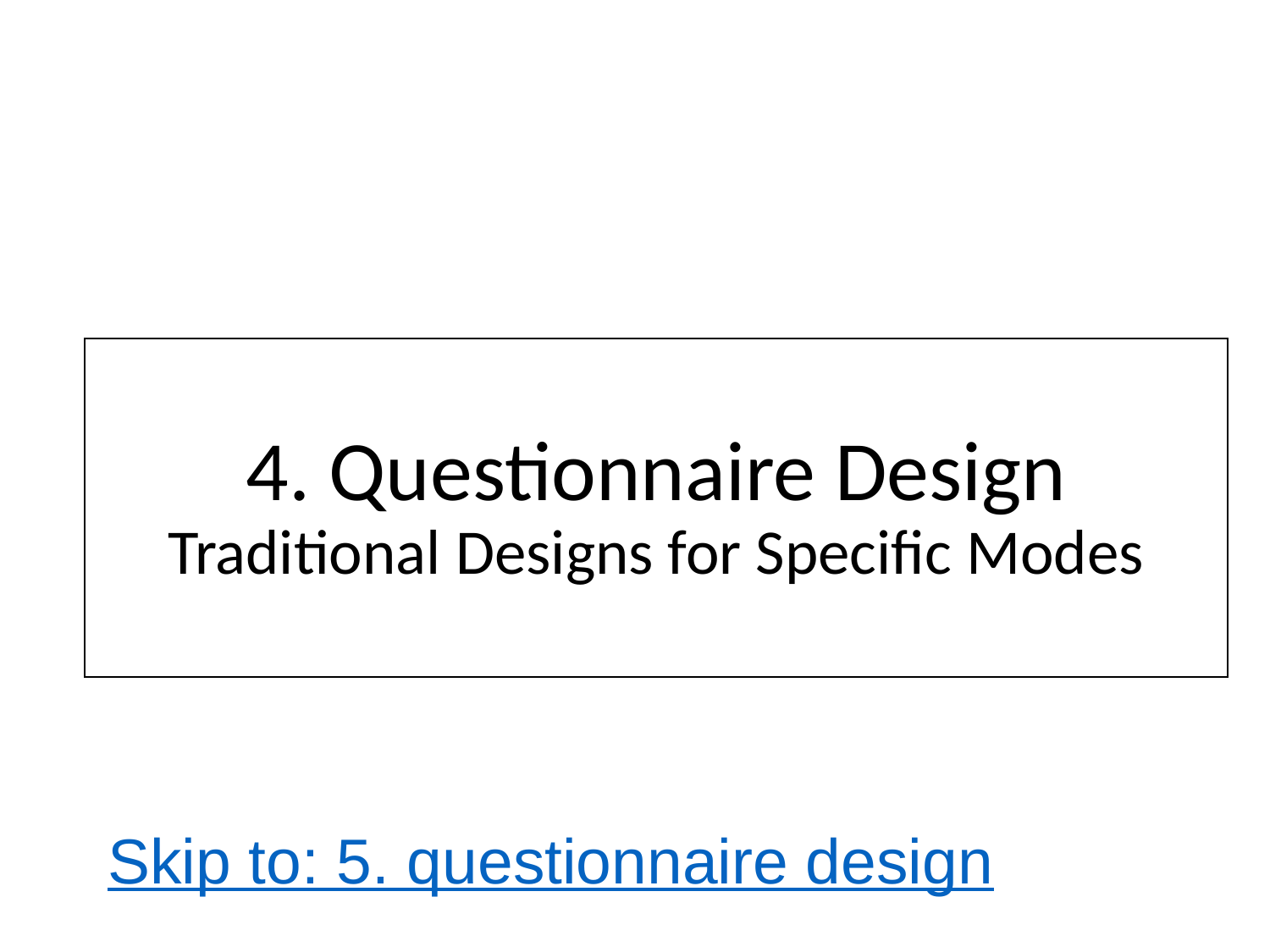

# 4. Questionnaire Design Traditional Designs for Specific Modes
Skip to: 5. questionnaire design